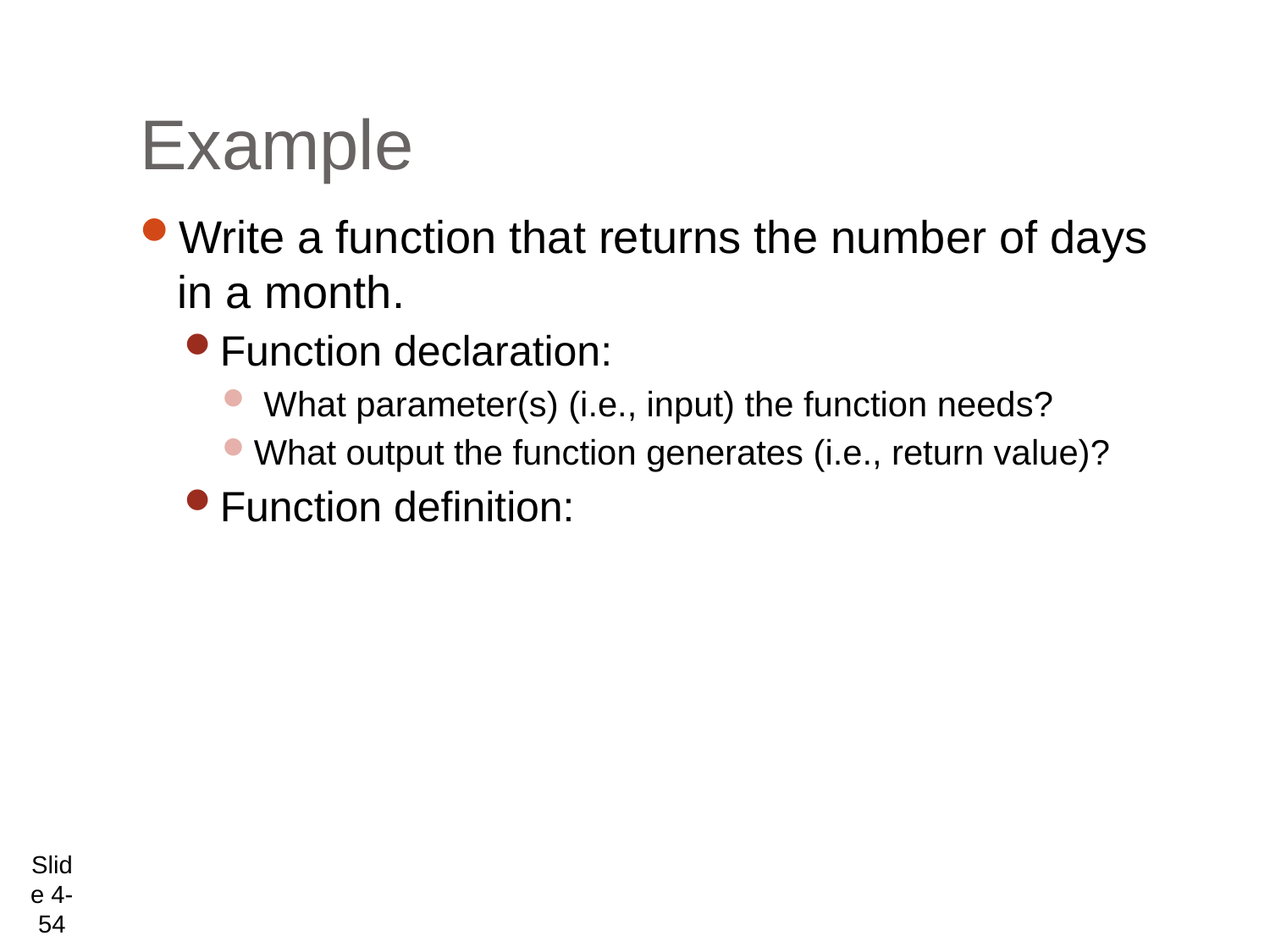

# Example
Write a function that returns the number of days in a month.
Function declaration:
 What parameter(s) (i.e., input) the function needs?
What output the function generates (i.e., return value)?
Function definition:
Slide 4- 54